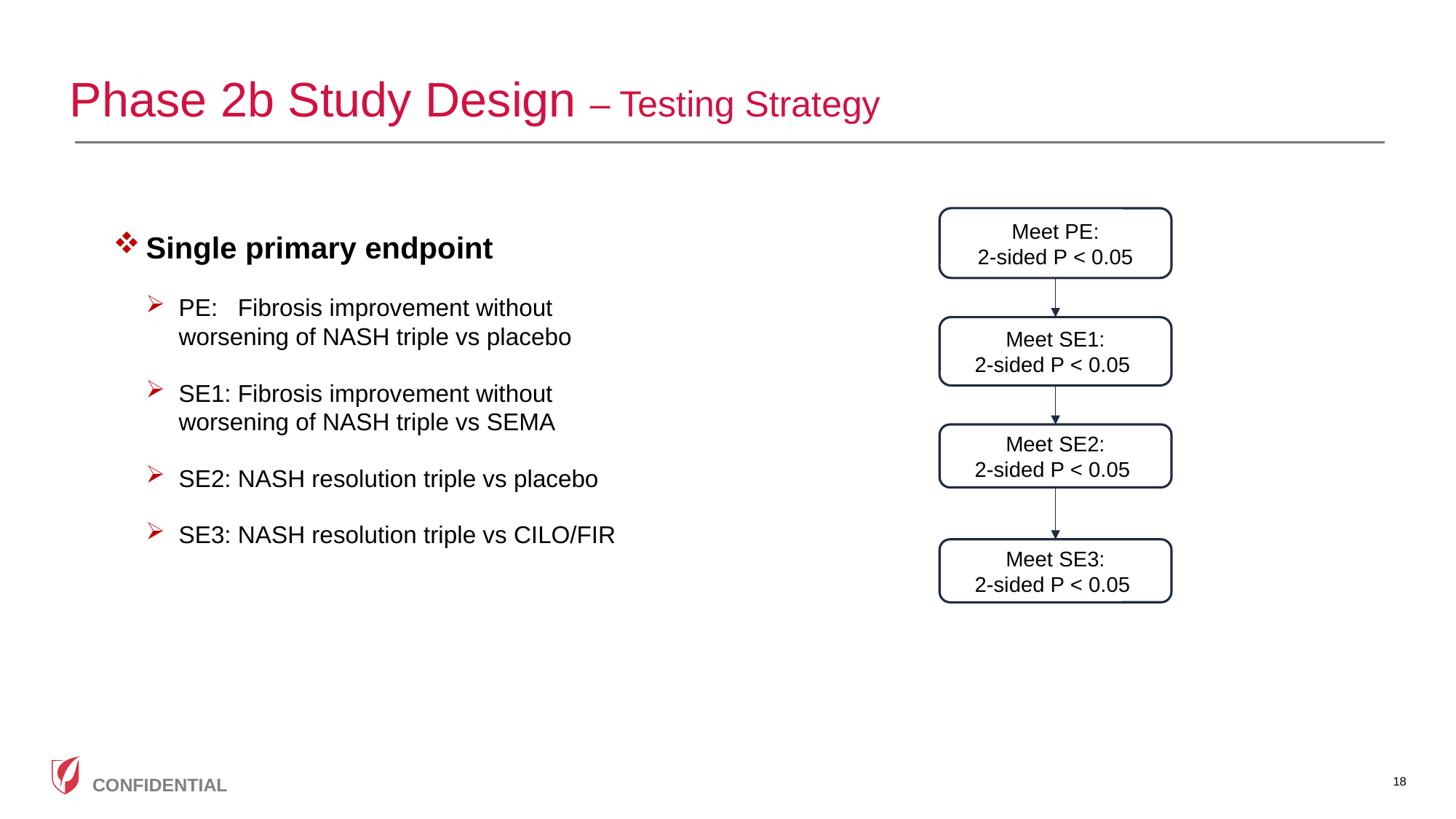

# Phase 2b Study Design – Testing Strategy
Meet PE:
2-sided P < 0.05
Single primary endpoint
PE:   Fibrosis improvement without worsening of NASH triple vs placebo
SE1: Fibrosis improvement without worsening of NASH triple vs SEMA
SE2: NASH resolution triple vs placebo
SE3: NASH resolution triple vs CILO/FIR
Meet SE1:
2-sided P < 0.05
Meet SE2:
2-sided P < 0.05
Meet SE3:
2-sided P < 0.05
18